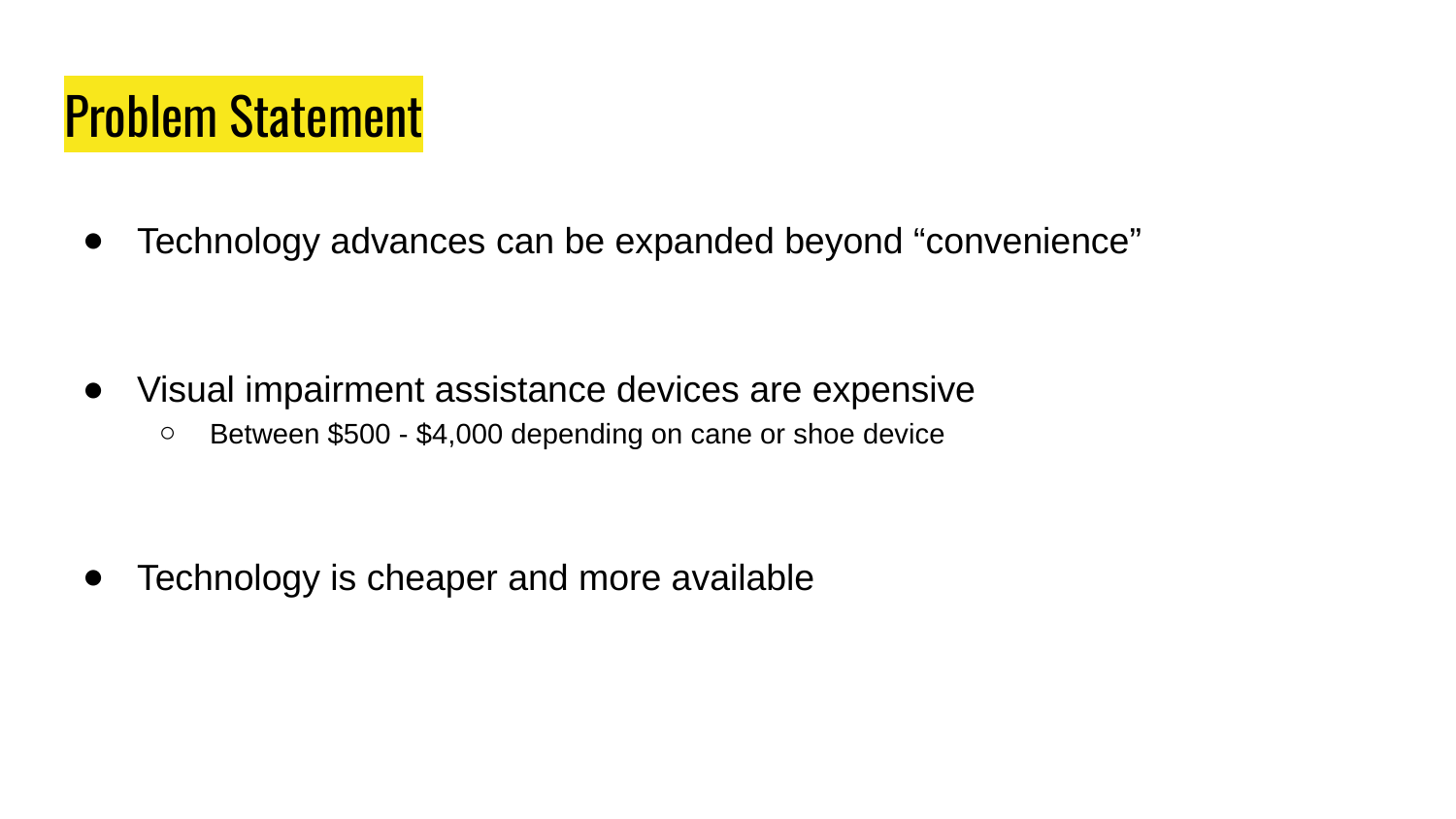

# Problem Statement
Technology advances can be expanded beyond “convenience”

Visual impairment assistance devices are expensive
Between $500 - $4,000 depending on cane or shoe device

Technology is cheaper and more available